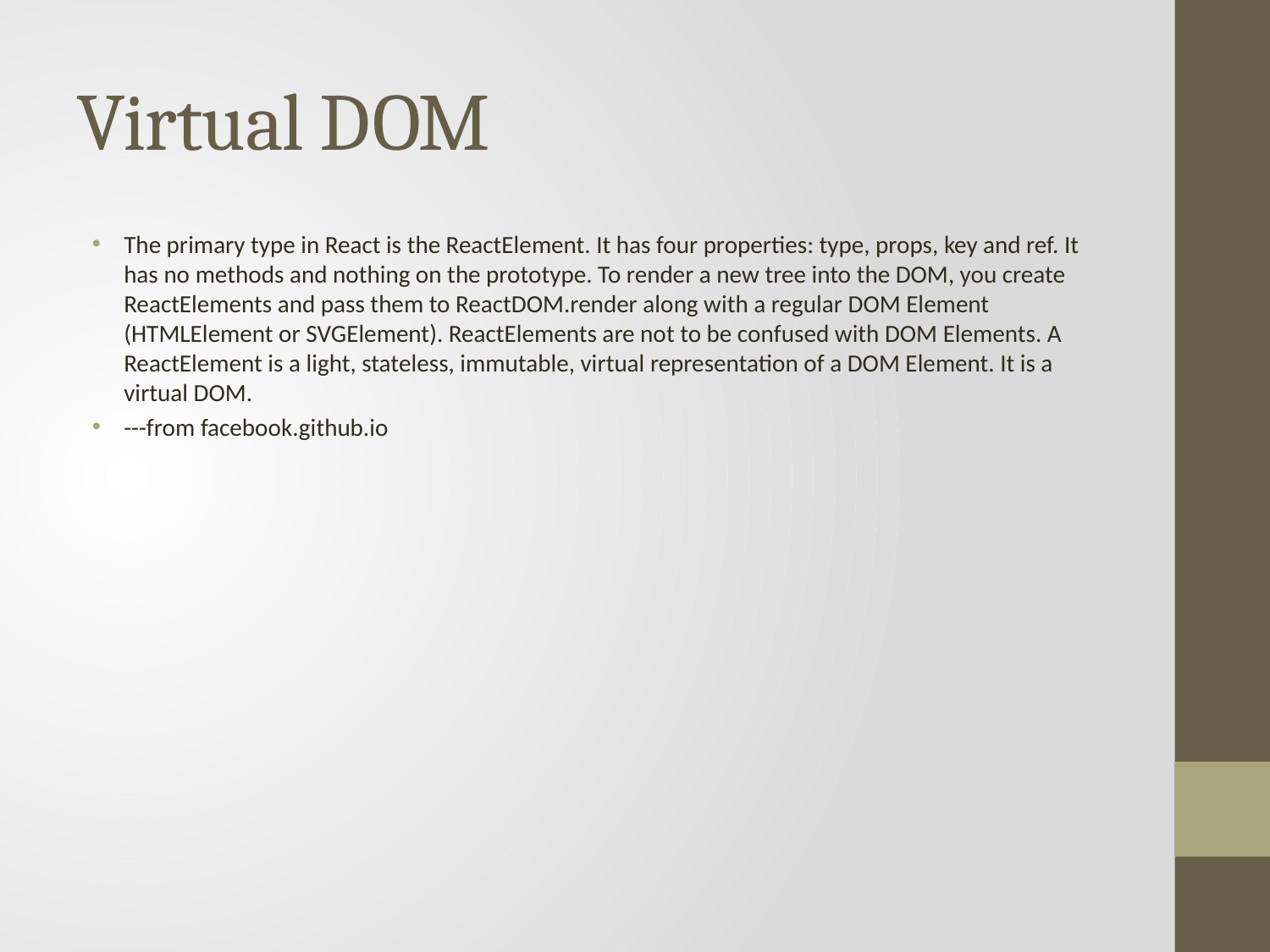

# Virtual DOM
The primary type in React is the ReactElement. It has four properties: type, props, key and ref. It has no methods and nothing on the prototype. To render a new tree into the DOM, you create ReactElements and pass them to ReactDOM.render along with a regular DOM Element (HTMLElement or SVGElement). ReactElements are not to be confused with DOM Elements. A ReactElement is a light, stateless, immutable, virtual representation of a DOM Element. It is a virtual DOM.
---from facebook.github.io